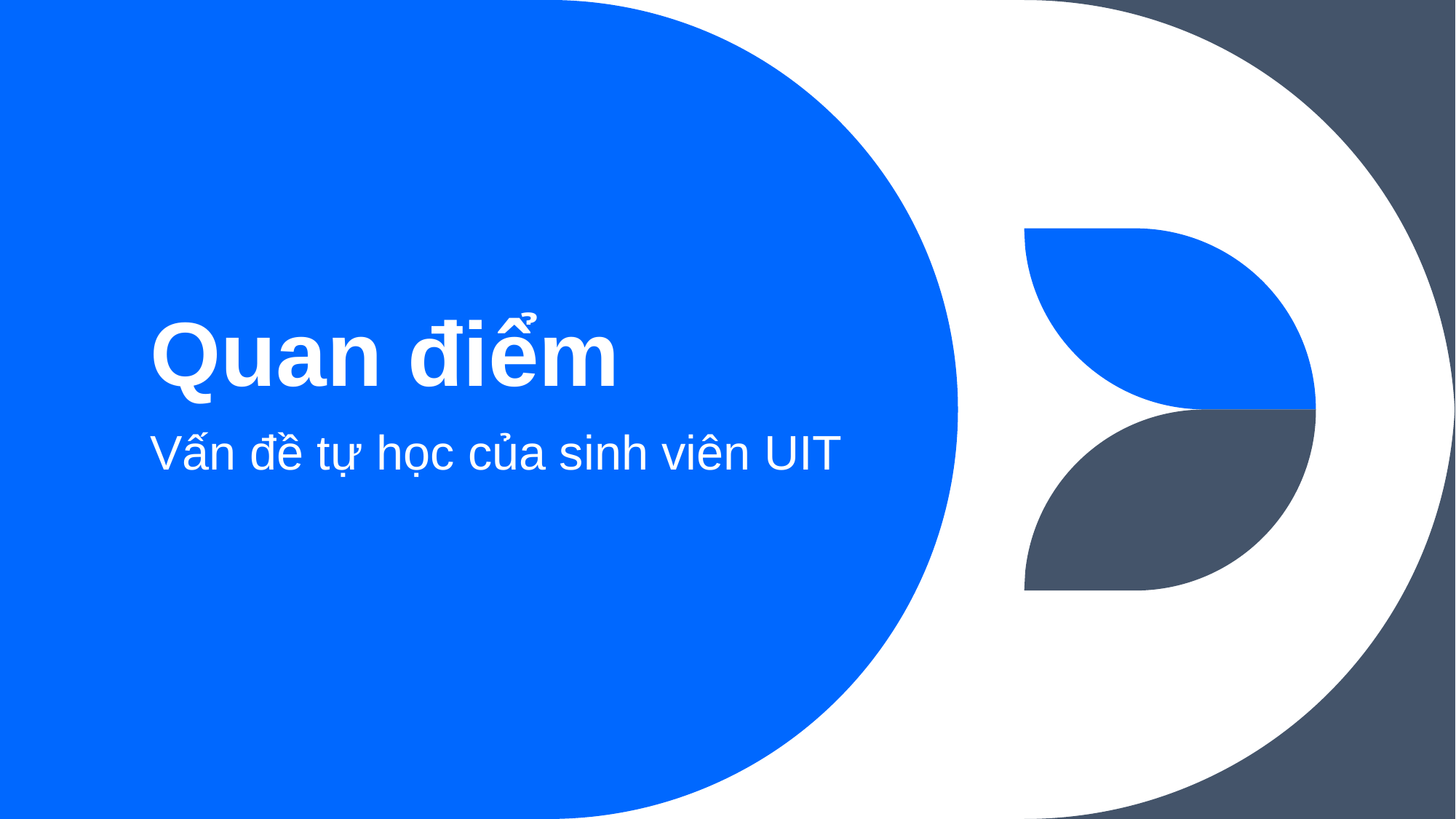

# Quan điểm
Vấn đề tự học của sinh viên UIT